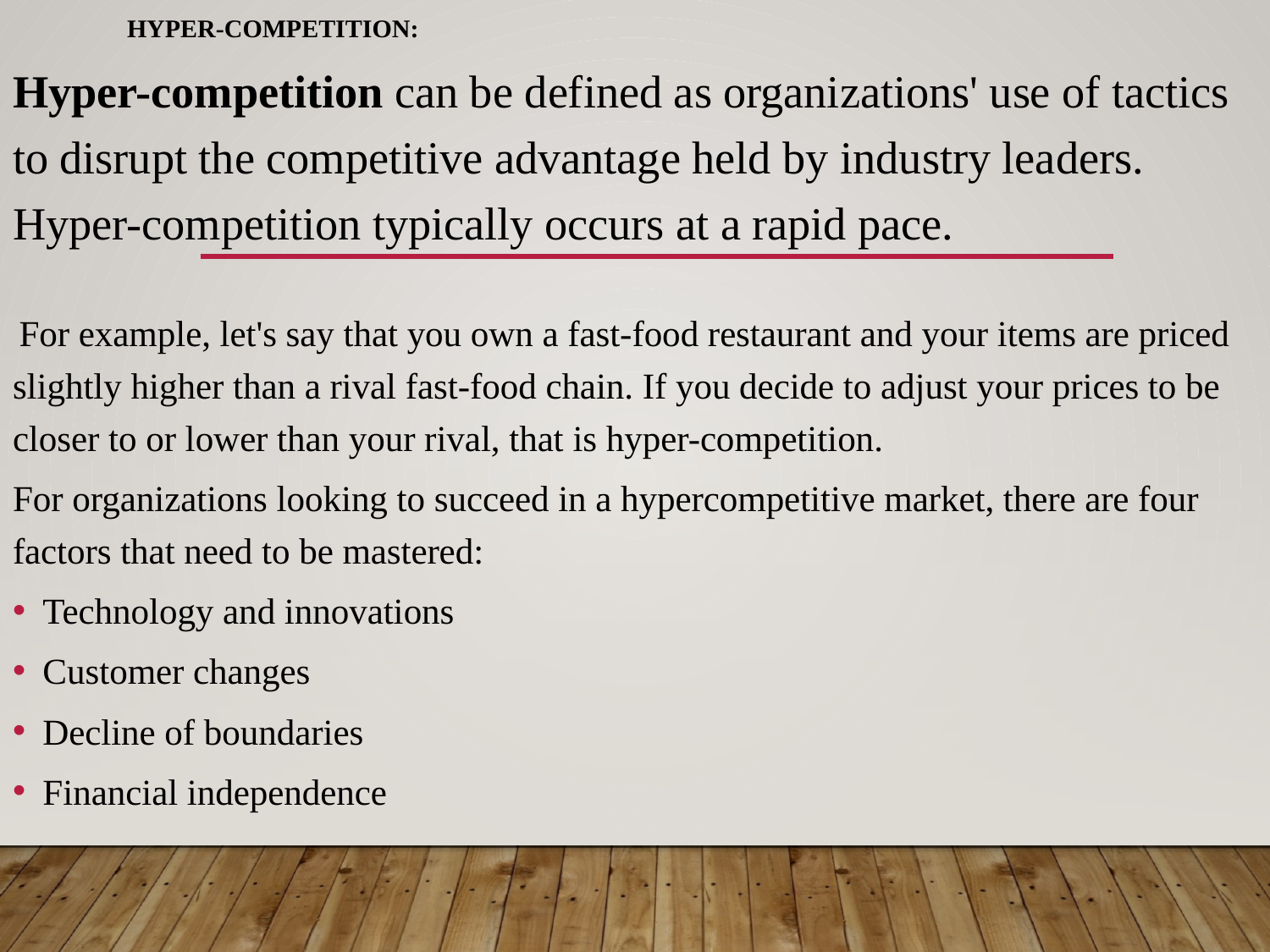

HYPER-COMPETITION:
Hyper-competition can be defined as organizations' use of tactics to disrupt the competitive advantage held by industry leaders. Hyper-competition typically occurs at a rapid pace.

 For example, let's say that you own a fast-food restaurant and your items are priced slightly higher than a rival fast-food chain. If you decide to adjust your prices to be closer to or lower than your rival, that is hyper-competition.
For organizations looking to succeed in a hypercompetitive market, there are four factors that need to be mastered:
Technology and innovations
Customer changes
Decline of boundaries
Financial independence